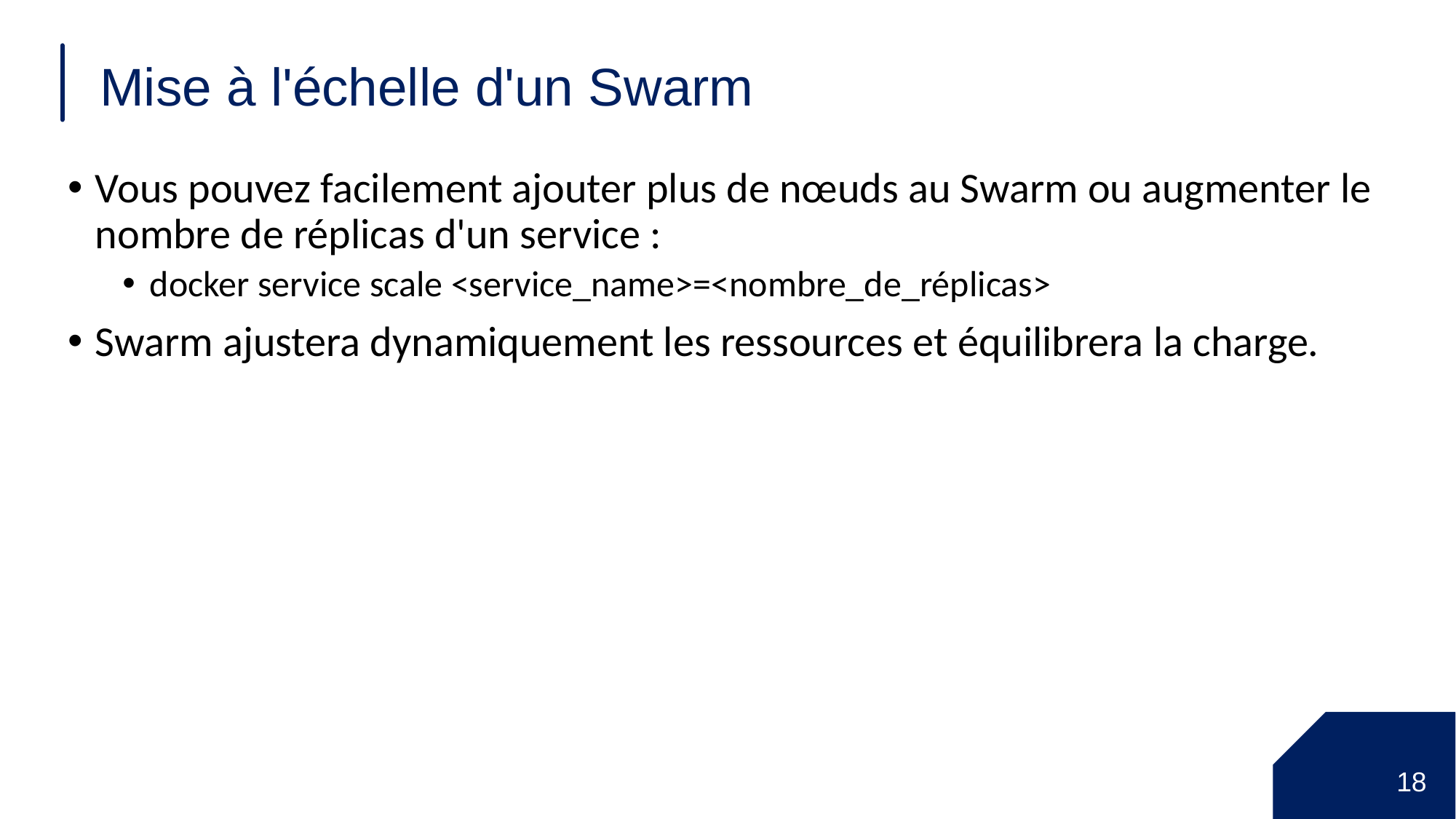

# Mise à l'échelle d'un Swarm
Vous pouvez facilement ajouter plus de nœuds au Swarm ou augmenter le nombre de réplicas d'un service :
docker service scale <service_name>=<nombre_de_réplicas>
Swarm ajustera dynamiquement les ressources et équilibrera la charge.
18